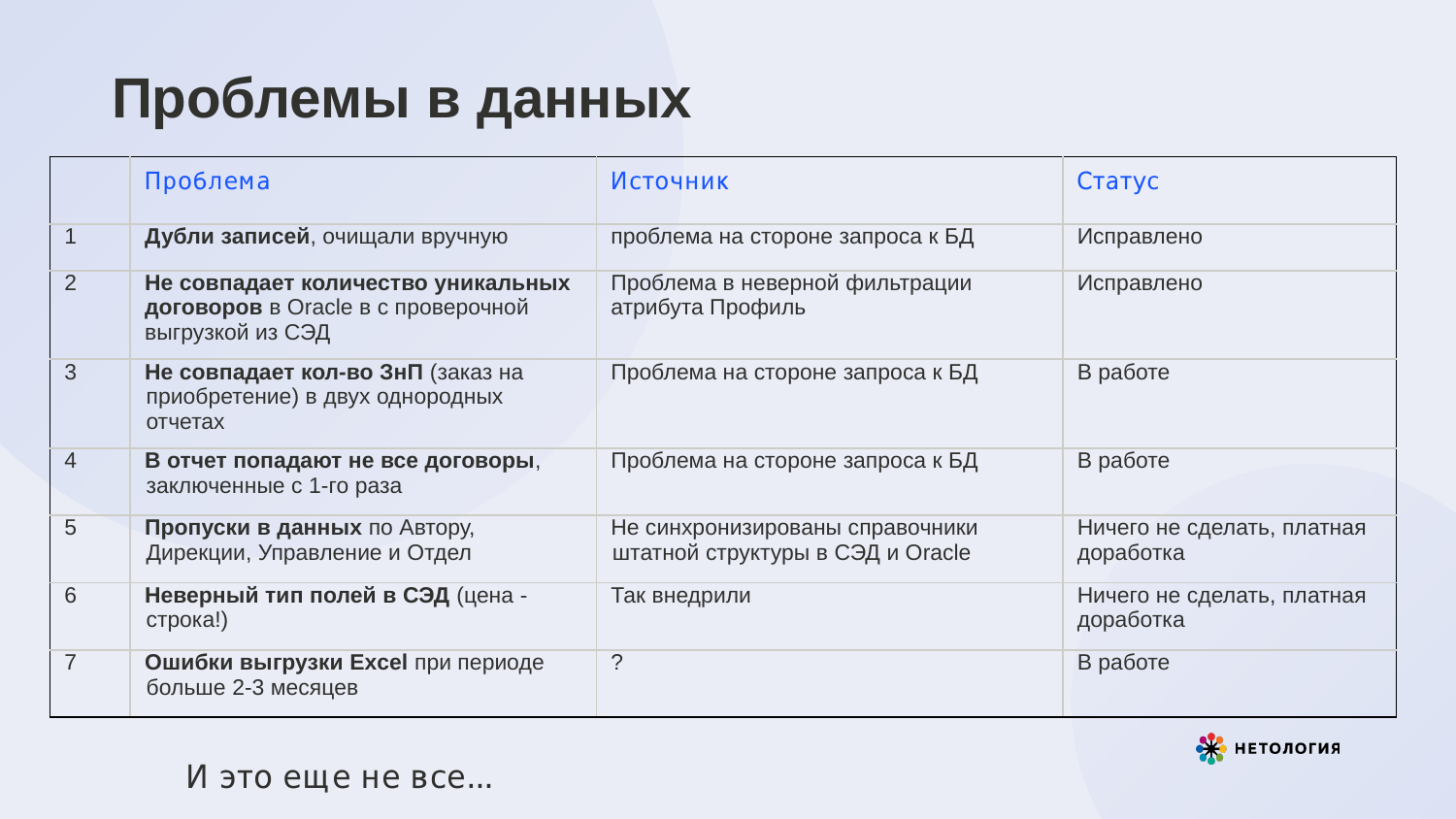

# Проблемы в данных
|  | Проблема | Источник | Статус |
| --- | --- | --- | --- |
| 1 | Дубли записей, очищали вручную | проблема на стороне запроса к БД | Исправлено |
| 2 | Не совпадает количество уникальных договоров в Oracle в с проверочной выгрузкой из СЭД | Проблема в неверной фильтрации атрибута Профиль | Исправлено |
| 3 | Не совпадает кол-во ЗнП (заказ на приобретение) в двух однородных отчетах | Проблема на стороне запроса к БД | В работе |
| 4 | В отчет попадают не все договоры, заключенные с 1-го раза | Проблема на стороне запроса к БД | В работе |
| 5 | Пропуски в данных по Автору, Дирекции, Управление и Отдел | Не синхронизированы справочники штатной структуры в СЭД и Oracle | Ничего не сделать, платная доработка |
| 6 | Неверный тип полей в СЭД (цена - строка!) | Так внедрили | Ничего не сделать, платная доработка |
| 7 | Ошибки выгрузки Excel при периоде больше 2-3 месяцев | ? | В работе |
И это еще не все…